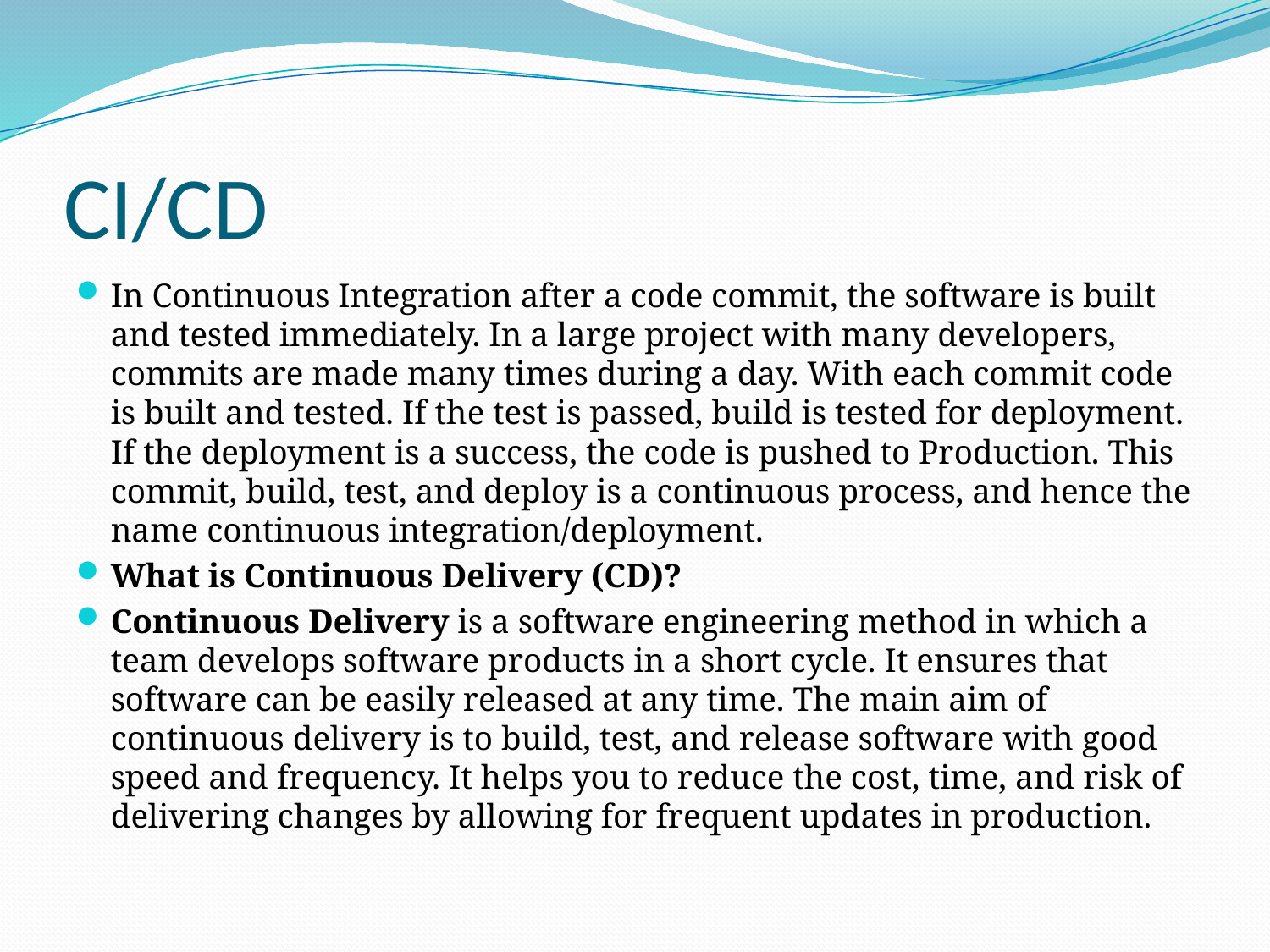

# CI/CD
In Continuous Integration after a code commit, the software is built and tested immediately. In a large project with many developers, commits are made many times during a day. With each commit code is built and tested. If the test is passed, build is tested for deployment. If the deployment is a success, the code is pushed to Production. This commit, build, test, and deploy is a continuous process, and hence the name continuous integration/deployment.
What is Continuous Delivery (CD)?
Continuous Delivery is a software engineering method in which a team develops software products in a short cycle. It ensures that software can be easily released at any time. The main aim of continuous delivery is to build, test, and release software with good speed and frequency. It helps you to reduce the cost, time, and risk of delivering changes by allowing for frequent updates in production.